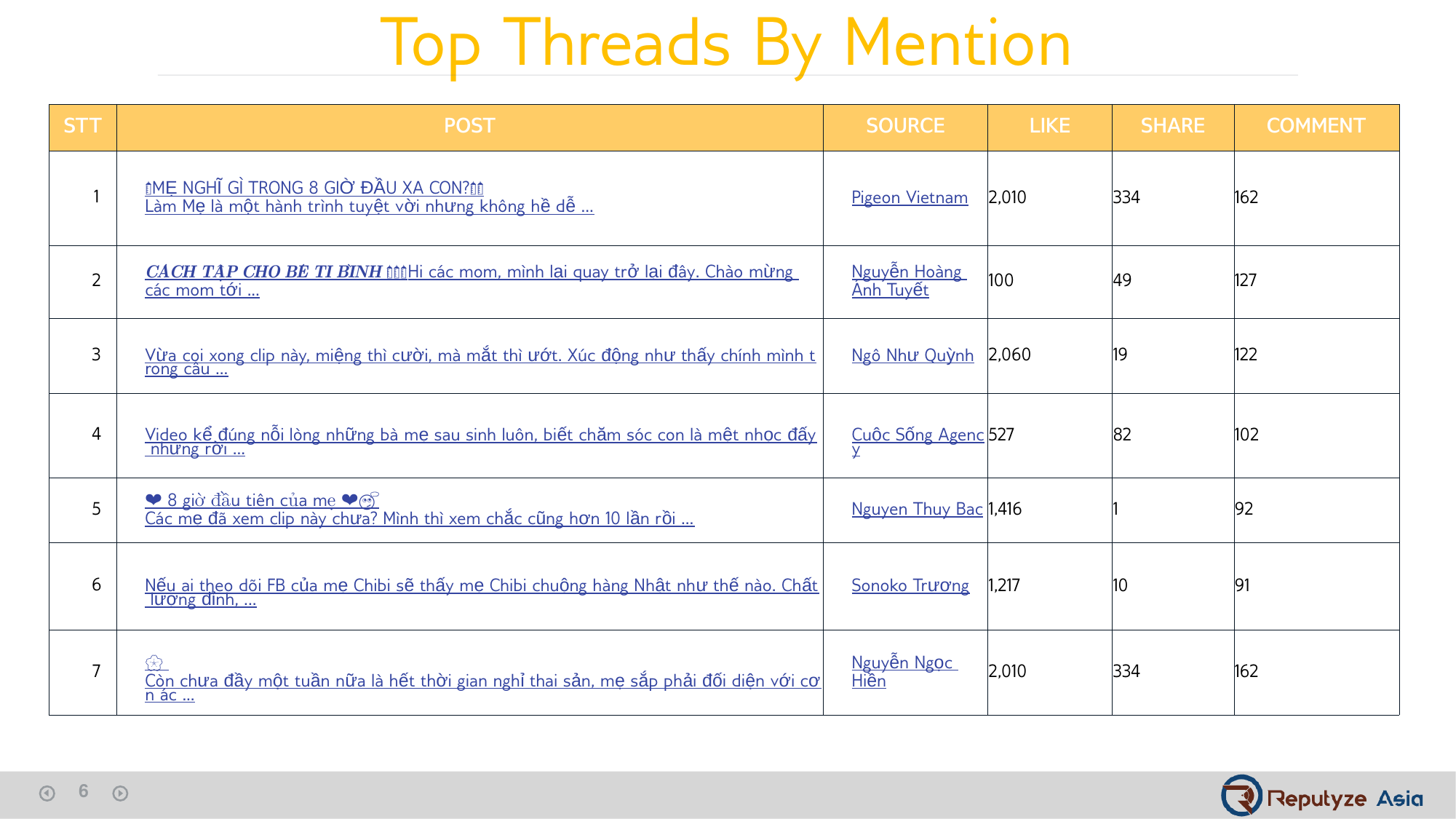

Top Threads By Mention

| STT | POST | SOURCE | LIKE | SHARE | COMMENT |
| --- | --- | --- | --- | --- | --- |
| 1 | 🍼MẸ NGHĨ GÌ TRONG 8 GIỜ ĐẦU XA CON?🍼 🍼Làm Mẹ là một hành trình tuyệt vời nhưng không hề dễ ... | Pigeon Vietnam | 2,010 | 334 | 162 |
| 2 | 𝑪𝑨́𝑪𝑯 𝑻𝑨̣̂𝑷 𝑪𝑯𝑶 𝑩𝑬́ 𝑻𝑰 𝑩𝑰̀𝑵𝑯 🍼🍼🍼 Hi các mom, mình lại quay trở lại đây. Chào mừng các mom tới ... | Nguyễn Hoàng Ánh Tuyết | 100 | 49 | 127 |
| 3 | Vừa coi xong clip này, miệng thì cười, mà mắt thì ướt. Xúc động như thấy chính mình trong câu ... | Ngô Như Quỳnh | 2,060 | 19 | 122 |
| 4 | Video kể đúng nỗi lòng những bà mẹ sau sinh luôn, biết chăm sóc con là mệt nhọc đấy nhưng rời ... | Cuộc Sống Agency | 527 | 82 | 102 |
| 5 | ❤ 8 giờ đầu tiên của mẹ ❤ 🤔Các mẹ đã xem clip này chưa? Mình thì xem chắc cũng hơn 10 lần rồi ... | Nguyen Thuy Bac | 1,416 | 1 | 92 |
| 6 | Nếu ai theo dõi FB của mẹ Chibi sẽ thấy mẹ Chibi chuộng hàng Nhật như thế nào. Chất lượng đỉnh, ... | Sonoko Trương | 1,217 | 10 | 91 |
| 7 | 🌸 Còn chưa đầy một tuần nữa là hết thời gian nghỉ thai sản, mẹ sắp phải đối diện với cơn ác ... | Nguyễn Ngọc Hiền | 2,010 | 334 | 162 |
6